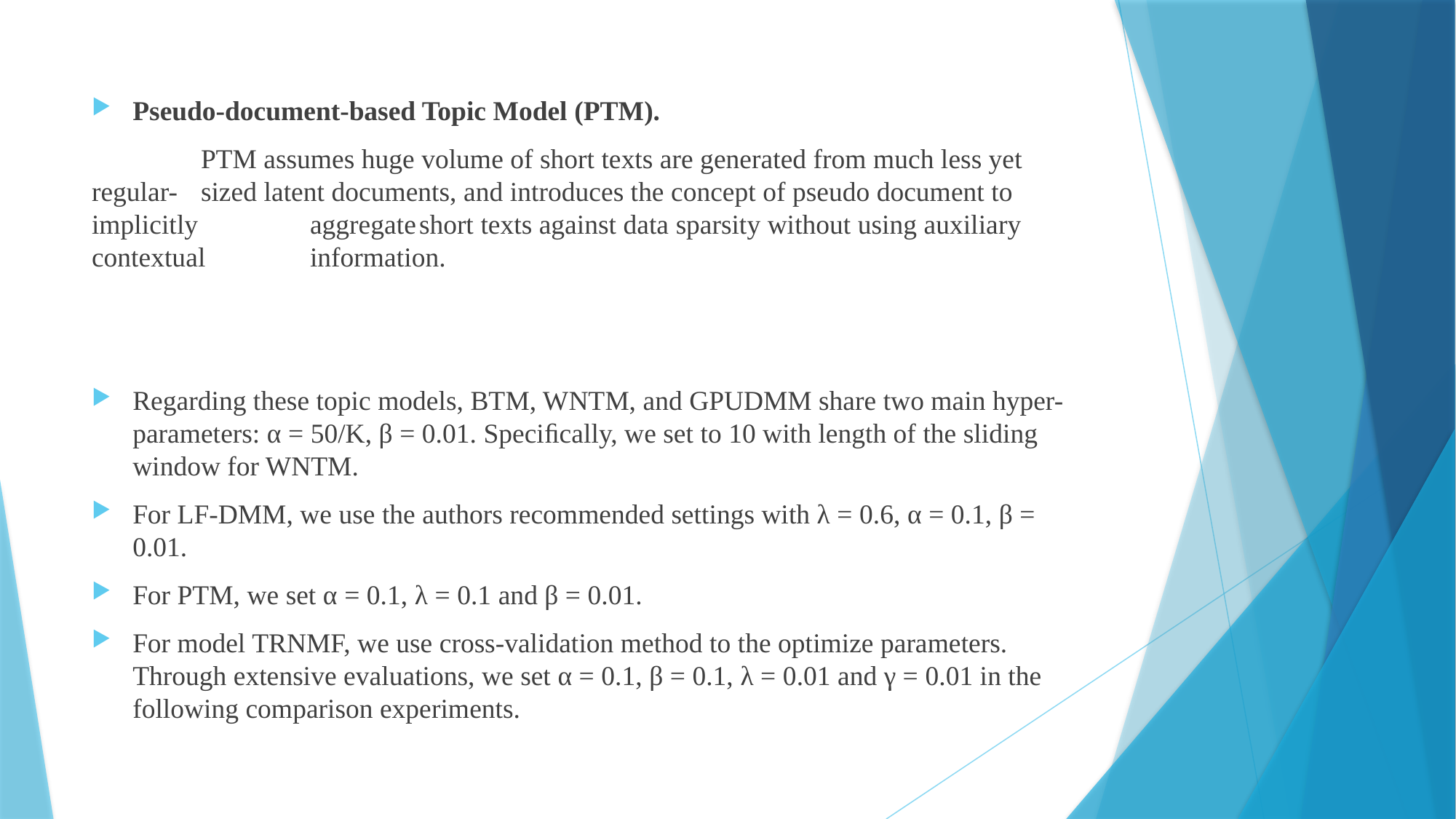

Pseudo-document-based Topic Model (PTM).
	PTM assumes huge volume of short texts are generated from much less yet regular-	sized latent documents, and introduces the concept of pseudo document to implicitly 	aggregate	short texts against data sparsity without using auxiliary contextual 	information.

Regarding these topic models, BTM, WNTM, and GPUDMM share two main hyper-parameters: α = 50/K, β = 0.01. Speciﬁcally, we set to 10 with length of the sliding window for WNTM.
For LF-DMM, we use the authors recommended settings with λ = 0.6, α = 0.1, β = 0.01.
For PTM, we set α = 0.1, λ = 0.1 and β = 0.01.
For model TRNMF, we use cross-validation method to the optimize parameters. Through extensive evaluations, we set α = 0.1, β = 0.1, λ = 0.01 and γ = 0.01 in the following comparison experiments.